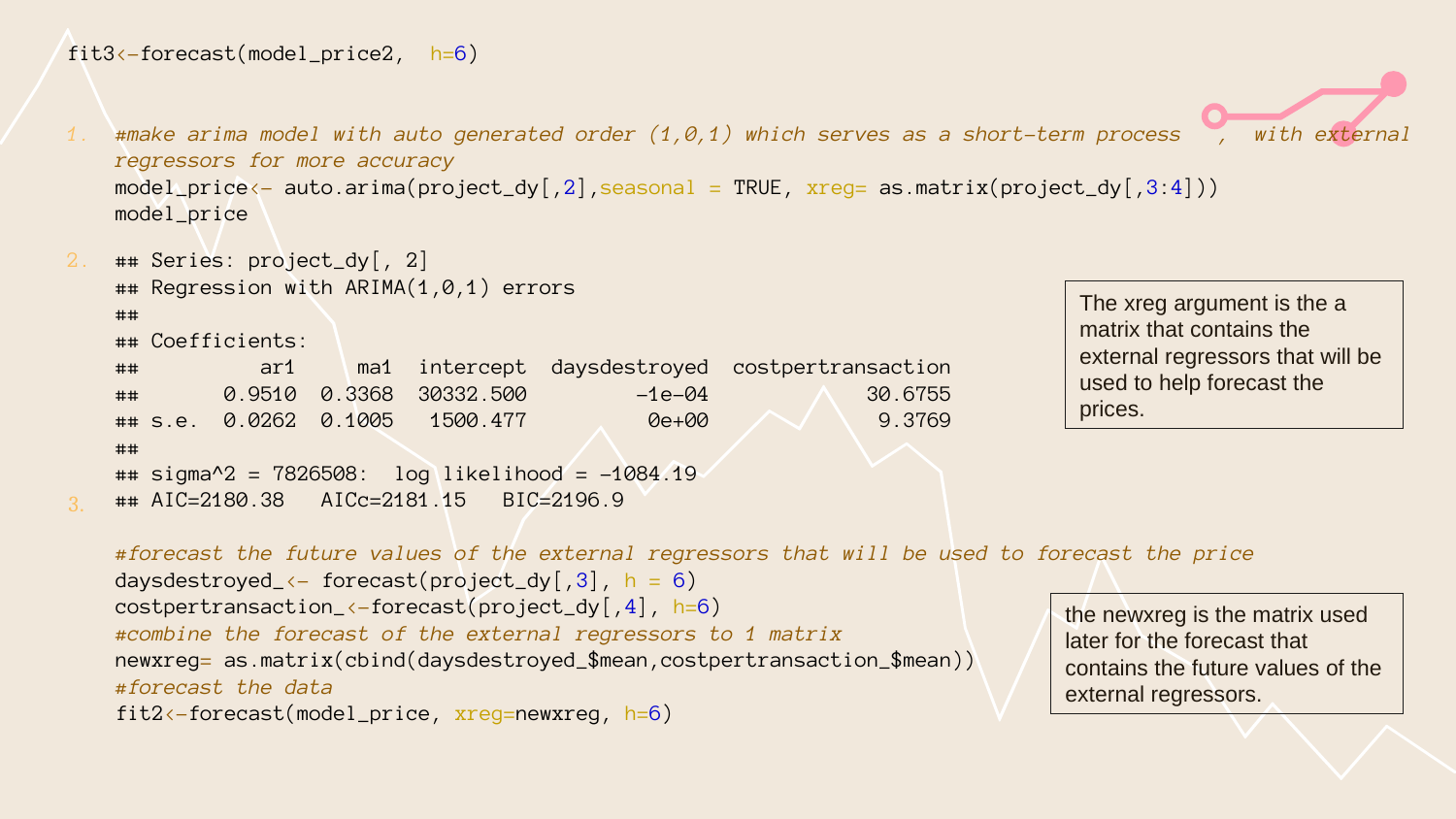

fit3<-forecast(model_price2,  h=6)

#make arima model with auto generated order (1,0,1) which serves as a short-term process   ,  with external regressors for more accuracy
model_price<- auto.arima(project_dy[,2],seasonal = TRUE, xreg= as.matrix(project_dy[,3:4]))
model_price
## Series: project_dy[, 2] ## Regression with ARIMA(1,0,1) errors ## ## Coefficients: ##          ar1     ma1  intercept  daysdestroyed  costpertransaction ##       0.9510  0.3368  30332.500         -1e-04             30.6755 ## s.e.  0.0262  0.1005   1500.477          0e+00              9.3769 ## ## sigma^2 = 7826508:  log likelihood = -1084.19 ## AIC=2180.38   AICc=2181.15   BIC=2196.9
#forecast the future values of the external regressors that will be used to forecast the price
daysdestroyed_<- forecast(project_dy[,3], h = 6)
costpertransaction_<-forecast(project_dy[,4], h=6)
#combine the forecast of the external regressors to 1 matrix
newxreg= as.matrix(cbind(daysdestroyed_$mean,costpertransaction_$mean))
#forecast the data
fit2<-forecast(model_price, xreg=newxreg, h=6)

The xreg argument is the a matrix that contains the external regressors that will be used to help forecast the prices.
the newxreg is the matrix used later for the forecast that contains the future values of the external regressors.